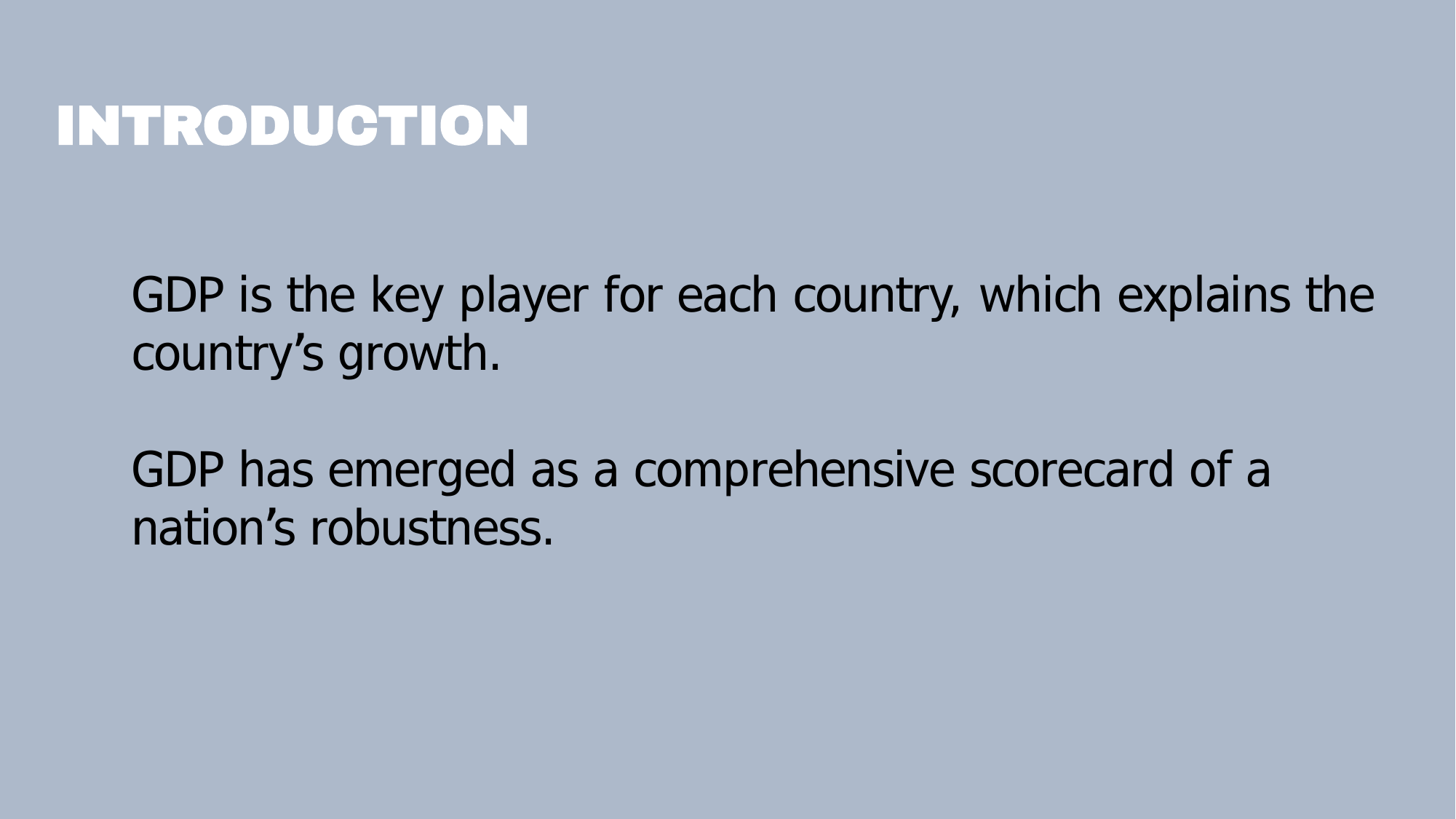

# INTRODUCTION
GDP is the key player for each country, which explains the country’s growth.

GDP has emerged as a comprehensive scorecard of a nation’s robustness.